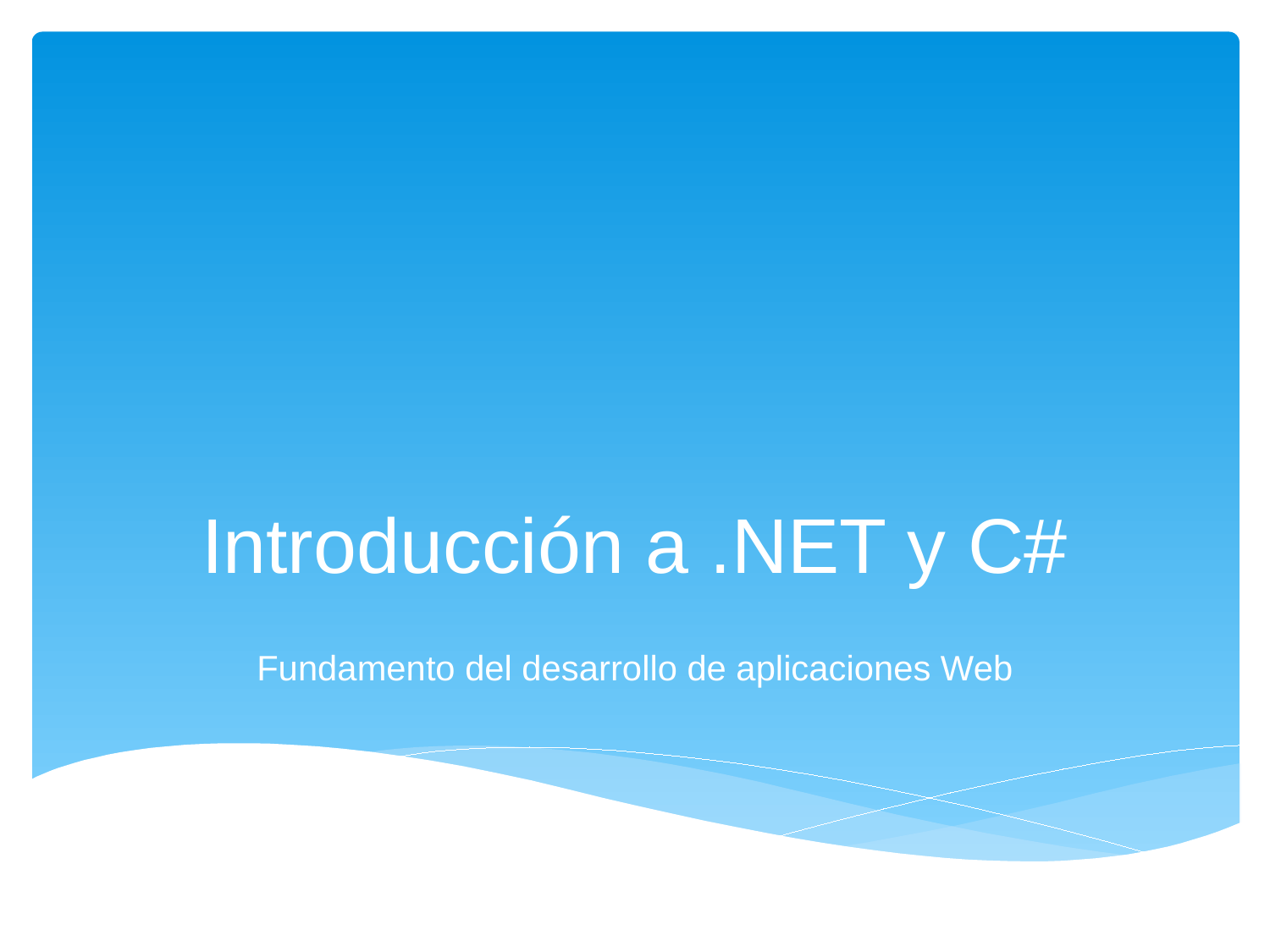

# Introducción a .NET y C#
Fundamento del desarrollo de aplicaciones Web